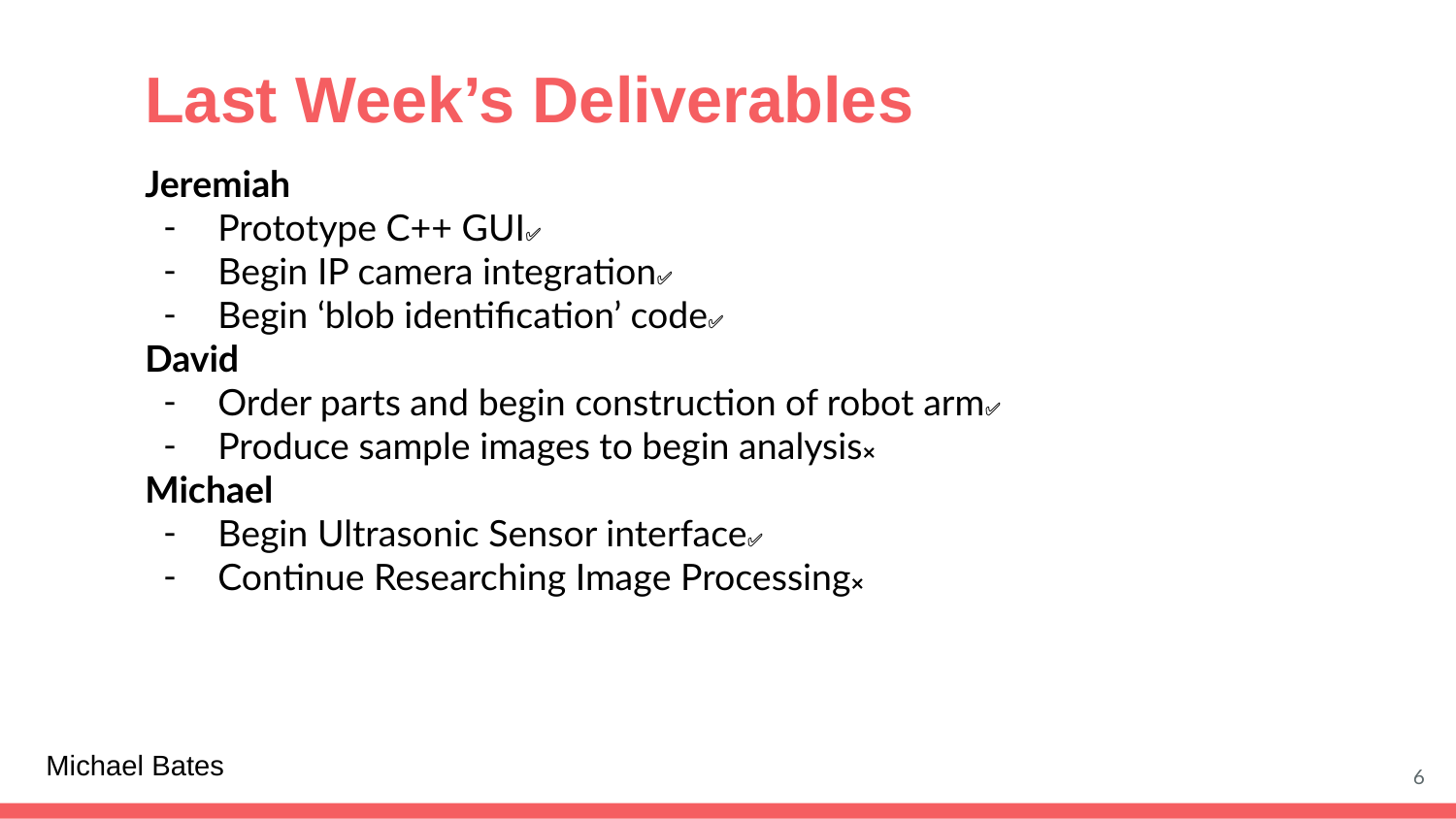

# Last Week’s Deliverables
Jeremiah
Prototype C++ GUI✅
Begin IP camera integration✅
Begin ‘blob identification’ code✅
David
Order parts and begin construction of robot arm✅
Produce sample images to begin analysis❌
Michael
Begin Ultrasonic Sensor interface✅
Continue Researching Image Processing❌

Michael Bates
6